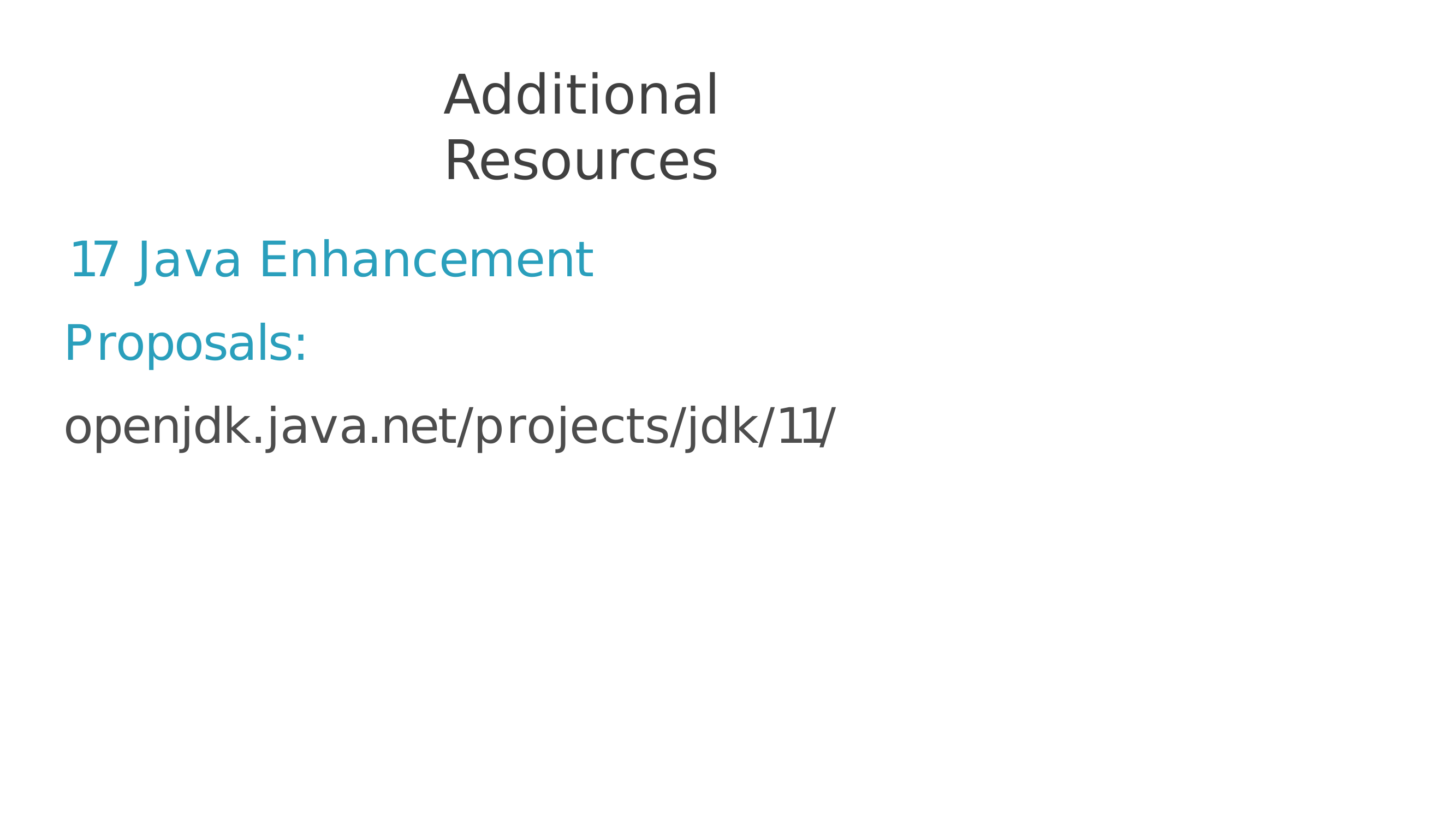

# Additional Resources
17 Java Enhancement Proposals:  openjdk.java.net/projects/jdk/11/
20